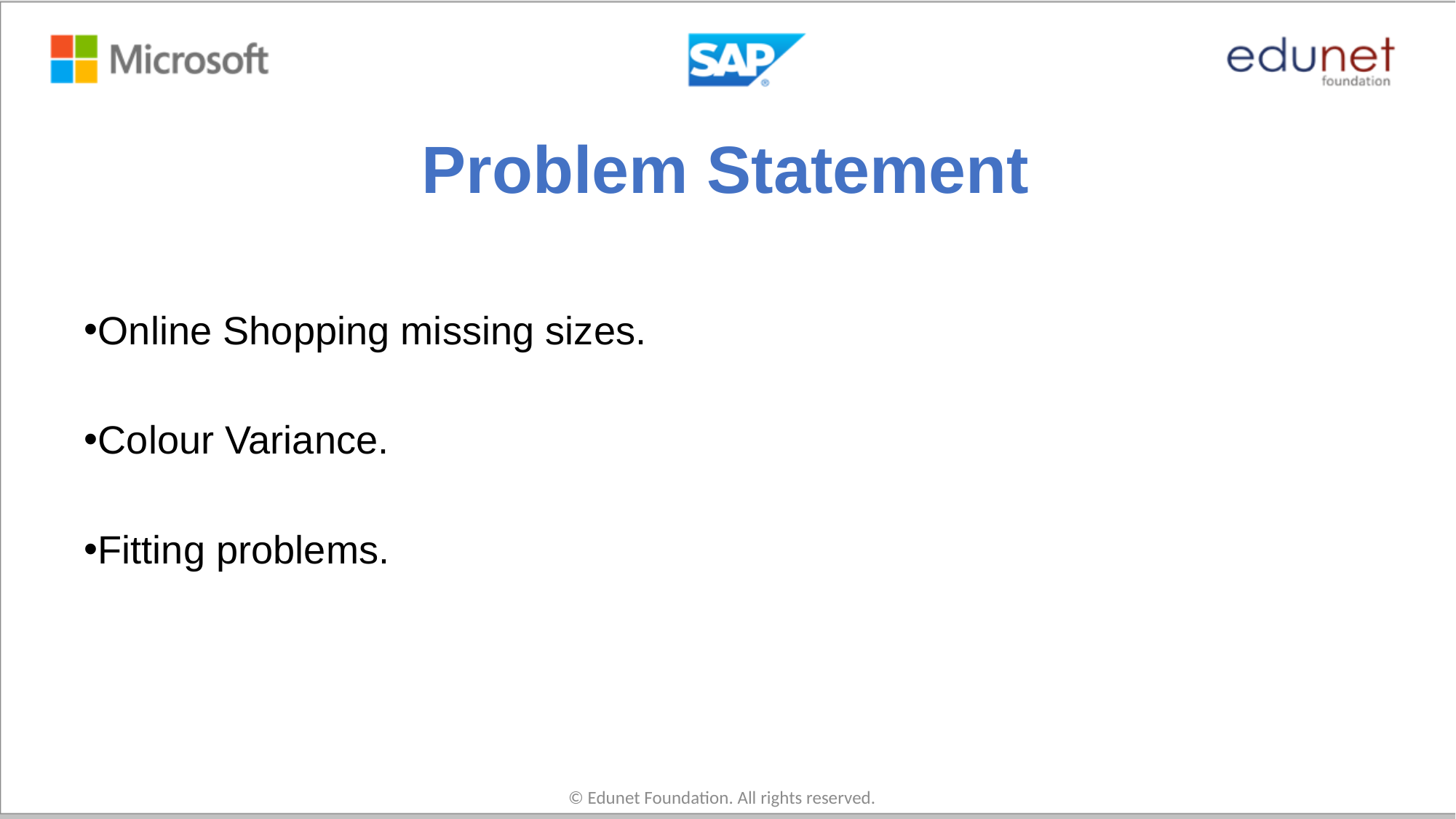

# Problem Statement
Online Shopping missing sizes.
Colour Variance.
Fitting problems.
© Edunet Foundation. All rights reserved.